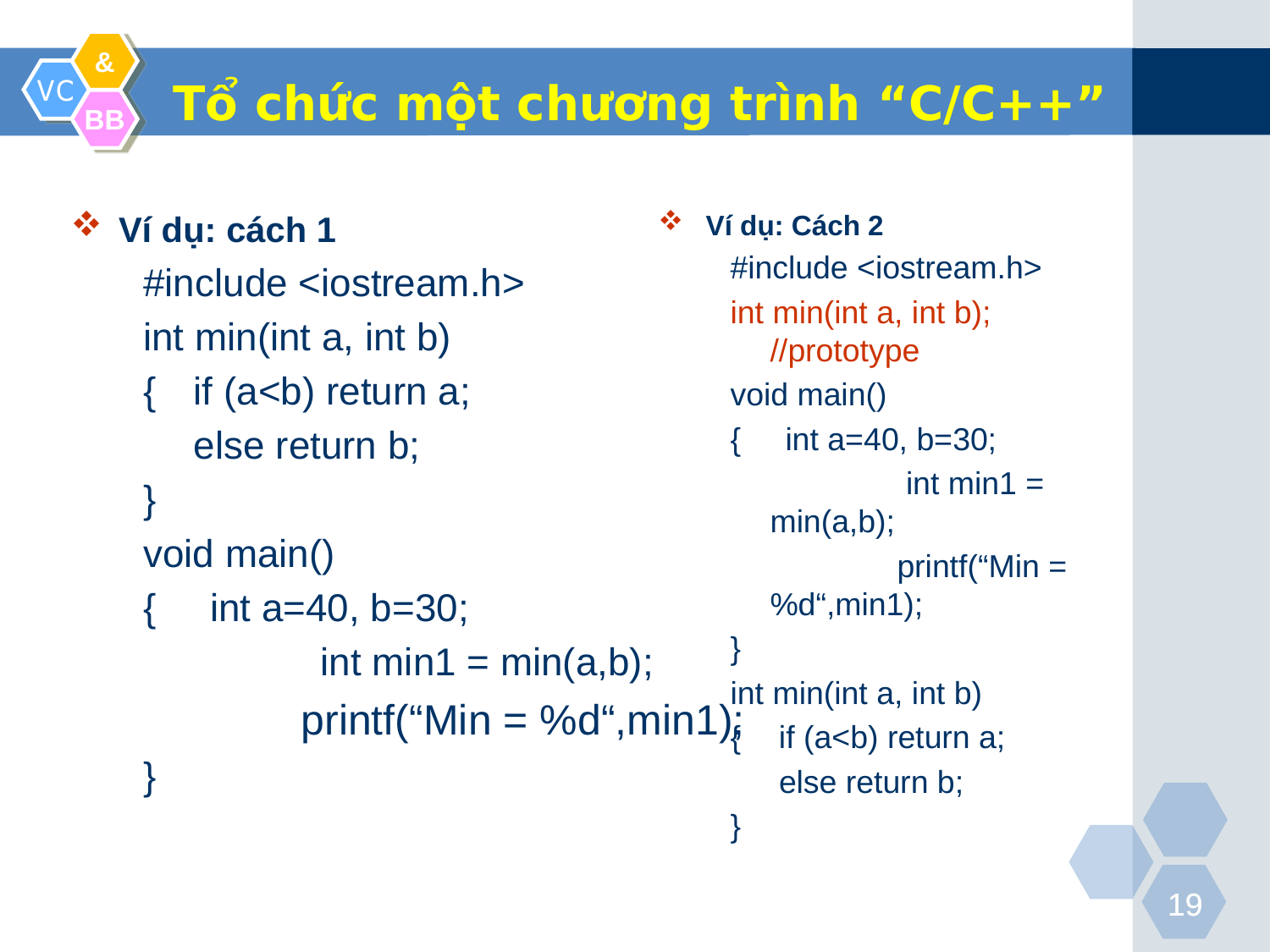

Tổ chức một chương trình “C/C++”
Ví dụ: cách 1
#include <iostream.h>
int min(int a, int b)
{	 if (a<b) return a;
	 else return b;
}
void main()
{     int a=40, b=30;
		 int min1 = min(a,b);
		printf(“Min = %d“,min1);
}

Ví dụ: Cách 2
#include <iostream.h>
int min(int a, int b); //prototype
void main()
{     int a=40, b=30;
		 int min1 = min(a,b);
		printf(“Min = %d“,min1);
}
int min(int a, int b)
{	 if (a<b) return a;
	 else return b;
}